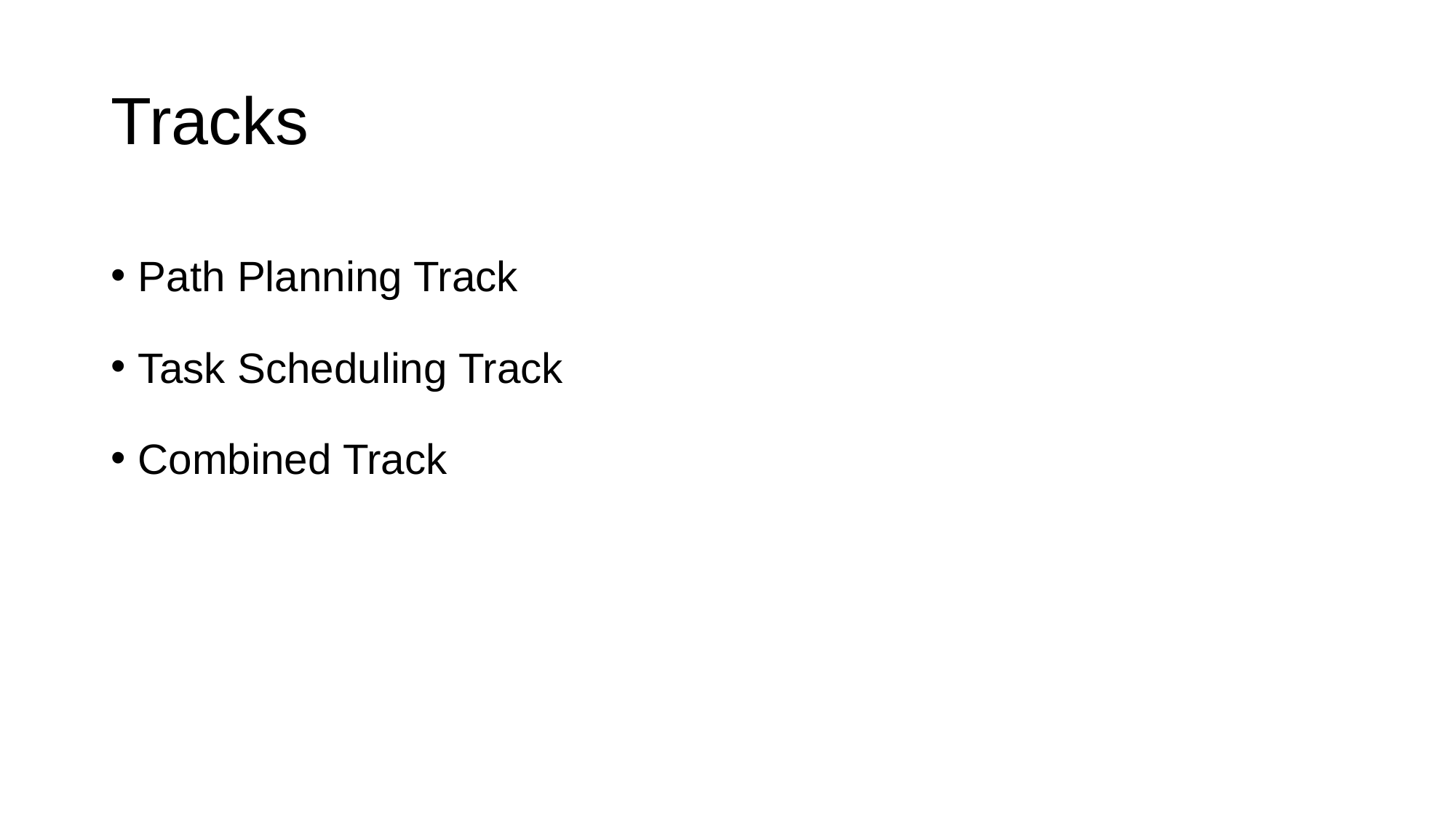

# Tracks
Path Planning Track
Task Scheduling Track
Combined Track